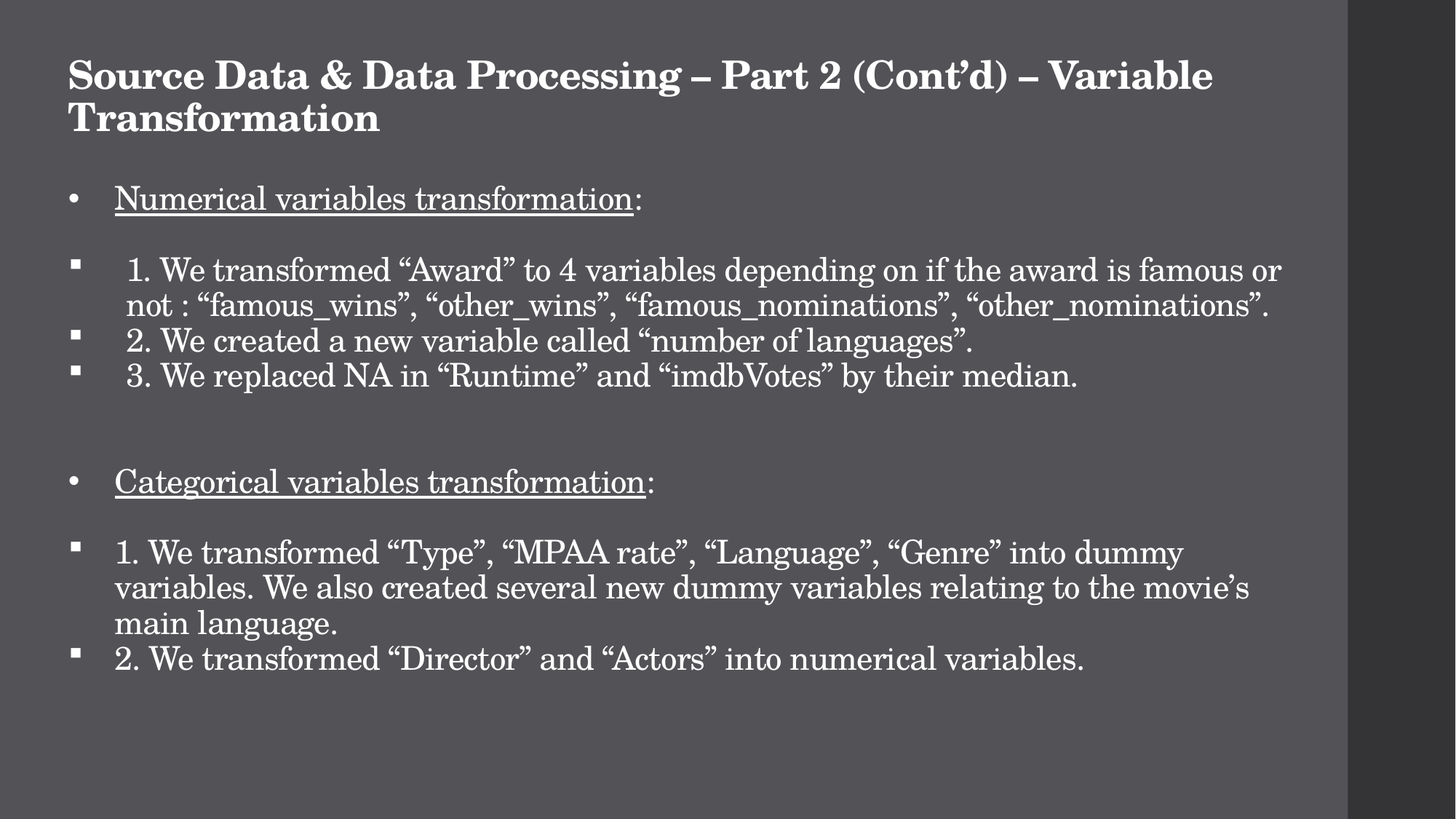

Source Data & Data Processing – Part 2 (Cont’d) – Variable Transformation

Numerical variables transformation:

1. We transformed “Award” to 4 variables depending on if the award is famous or not : “famous_wins”, “other_wins”, “famous_nominations”, “other_nominations”.
2. We created a new variable called “number of languages”.
3. We replaced NA in “Runtime” and “imdbVotes” by their median.

Categorical variables transformation:

1. We transformed “Type”, “MPAA rate”, “Language”, “Genre” into dummy variables. We also created several new dummy variables relating to the movie’s main language.
2. We transformed “Director” and “Actors” into numerical variables.